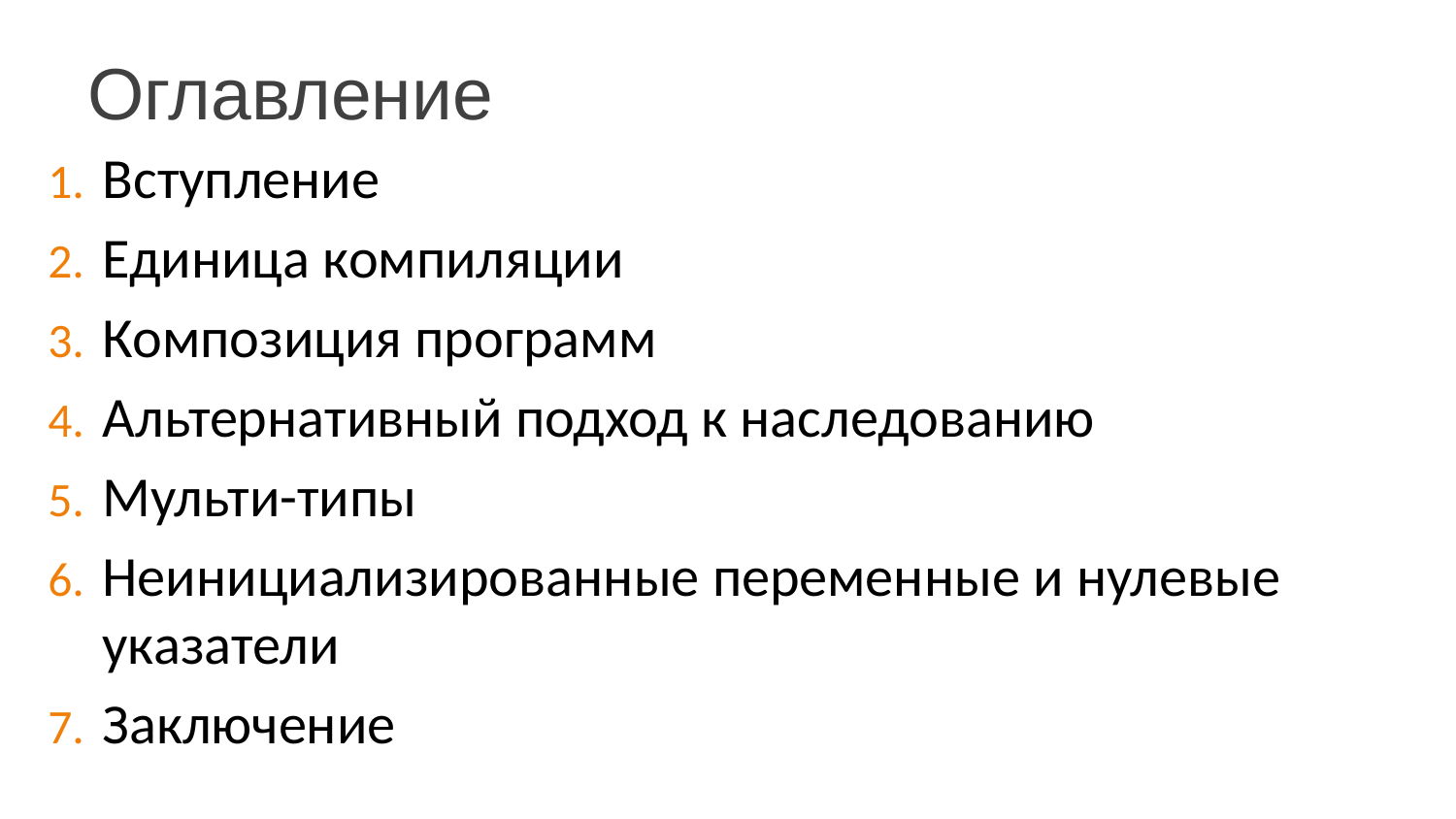

# Оглавление
Вступление
Единица компиляции
Композиция программ
Альтернативный подход к наследованию
Мульти-типы
Неинициализированные переменные и нулевые указатели
Заключение